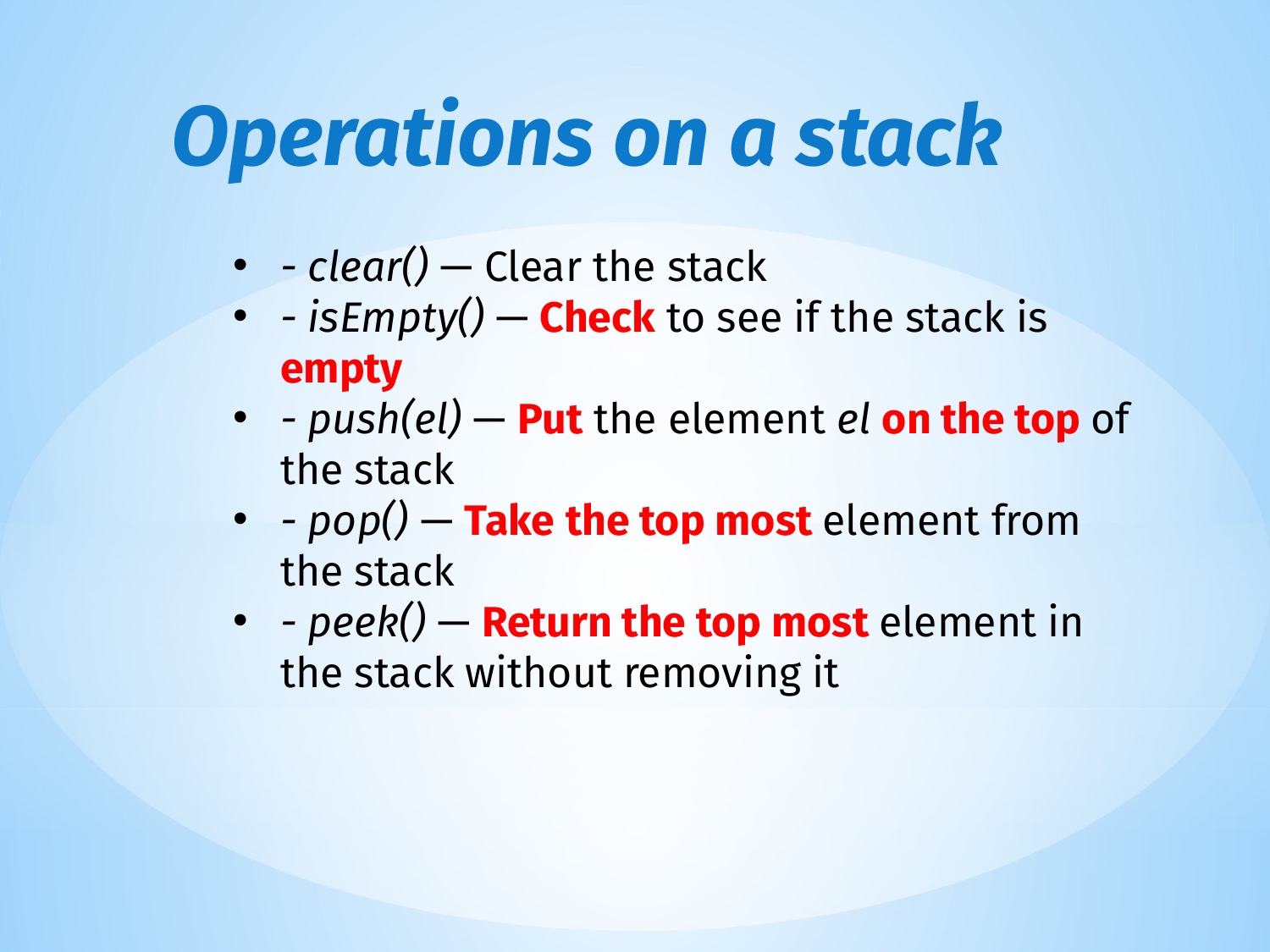

# Operations on a stack
- clear() — Clear the stack
- isEmpty() — Check to see if the stack is empty
- push(el) — Put the element el on the top of the stack
- pop() — Take the top most element from the stack
- peek() — Return the top most element in the stack without removing it